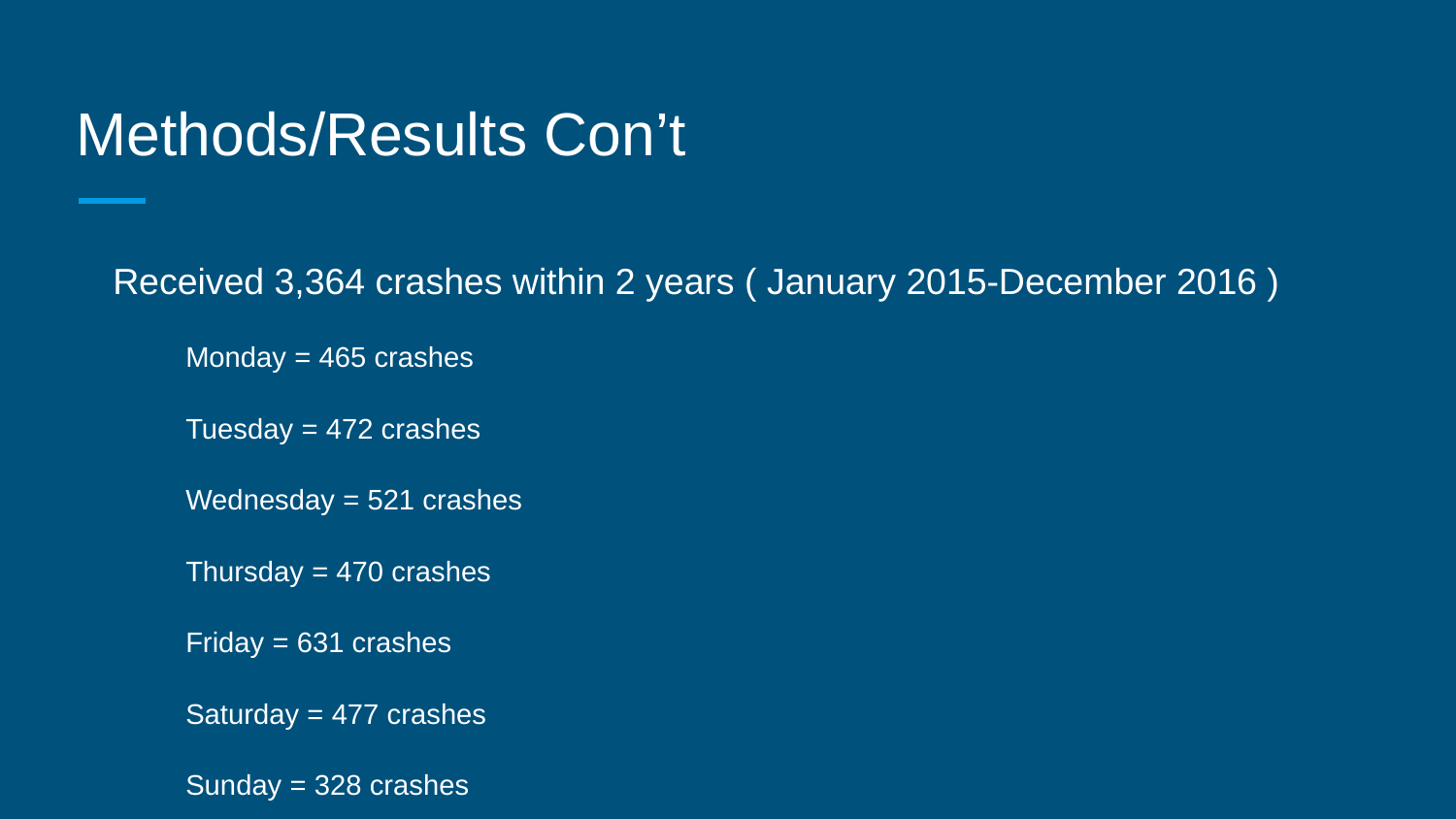

# Methods/Results Con’t
Received 3,364 crashes within 2 years ( January 2015-December 2016 )
Monday = 465 crashes
Tuesday = 472 crashes
Wednesday = 521 crashes
Thursday = 470 crashes
Friday = 631 crashes
Saturday = 477 crashes
Sunday = 328 crashes
Average = 32.346 crashes per week within the 2 years.